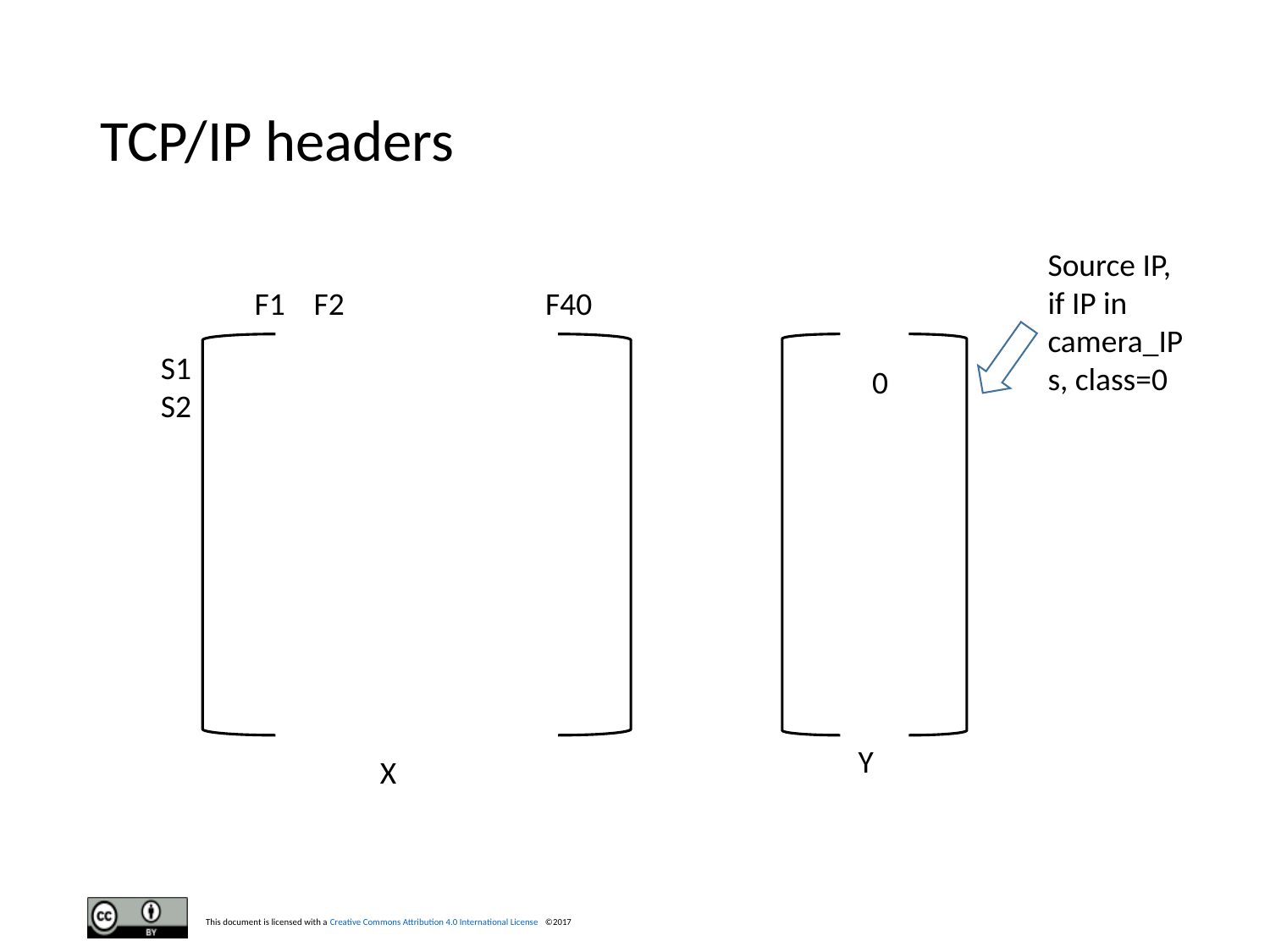

# TCP/IP headers
Source IP, if IP in camera_IPs, class=0
F1    F2                            F40

S1
S2
0
Y
X